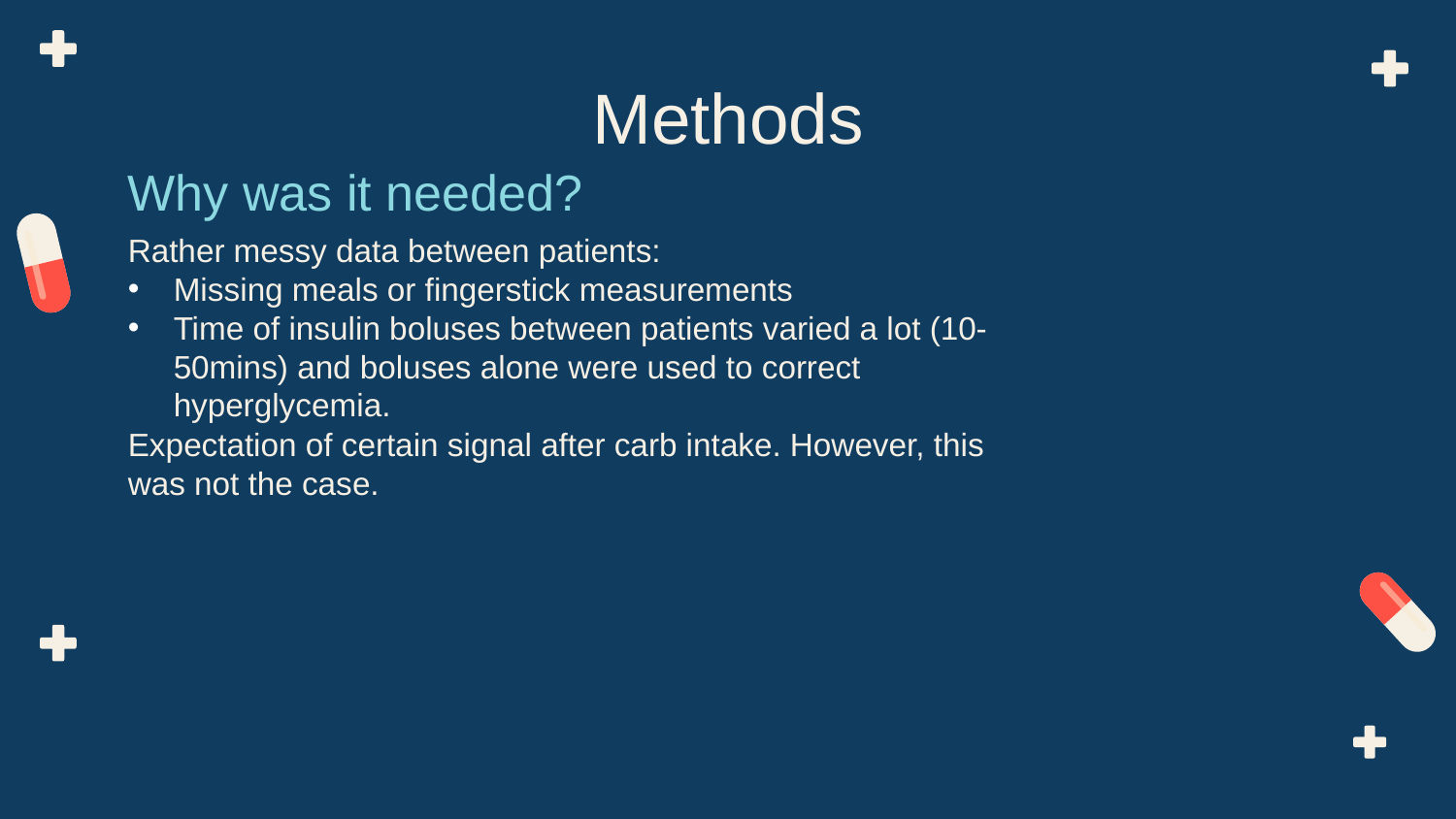

# Methods
Why was it needed?
Rather messy data between patients:
Missing meals or fingerstick measurements
Time of insulin boluses between patients varied a lot (10-50mins) and boluses alone were used to correct hyperglycemia.
Expectation of certain signal after carb intake. However, this was not the case.